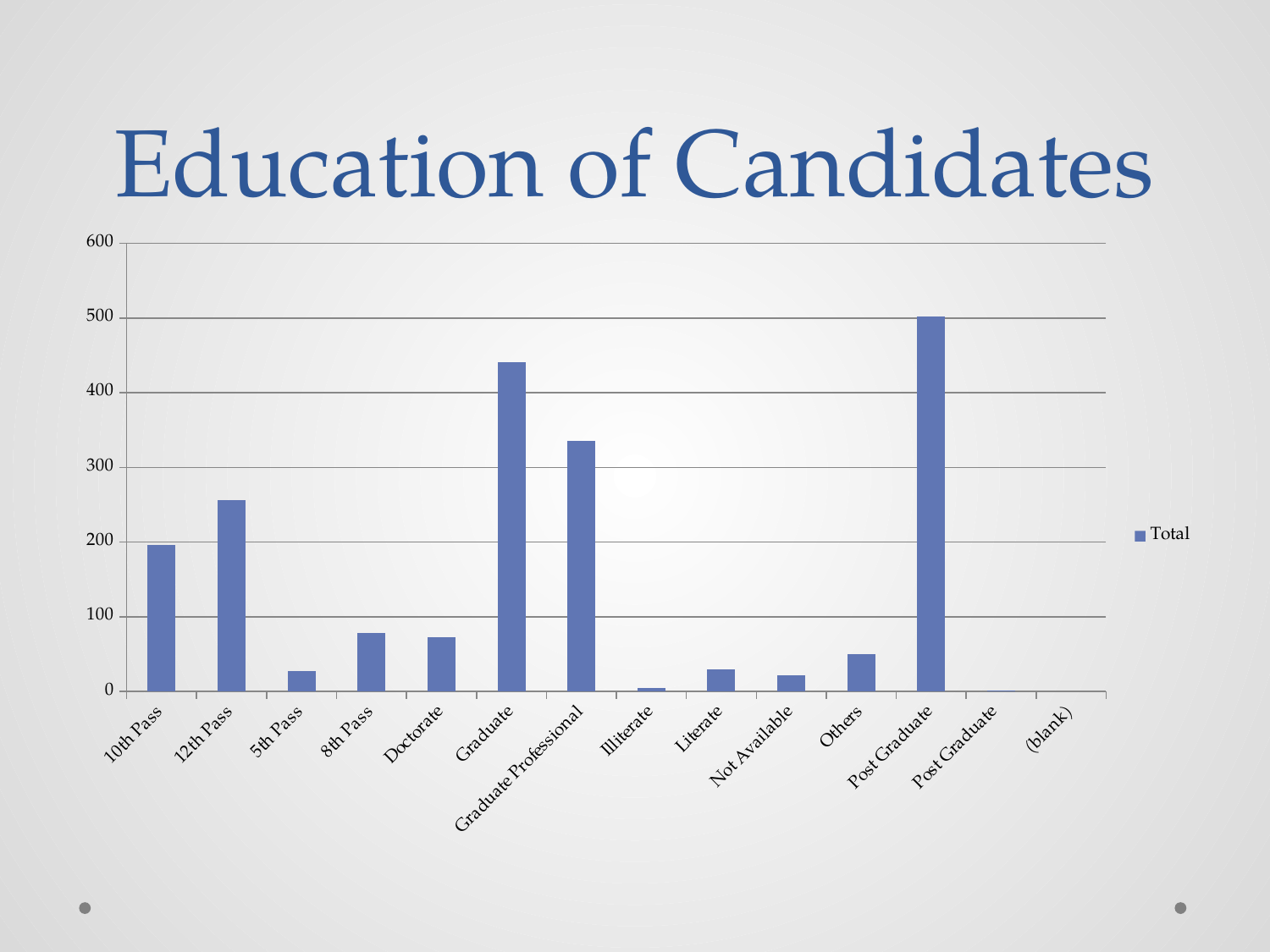

# Education of Candidates

### Chart

| Category | Total |
|---|---|
| 10th Pass | 196.0 |
| 12th Pass | 256.0 |
| 5th Pass | 28.0 |
| 8th Pass | 78.0 |
| Doctorate | 73.0 |
| Graduate | 441.0 |
| Graduate Professional | 336.0 |
| Illiterate | 5.0 |
| Literate | 30.0 |
| Not Available | 22.0 |
| Others | 50.0 |
| Post Graduate | 502.0 |
| Post Graduate
 | 1.0 |
| (blank) | None |